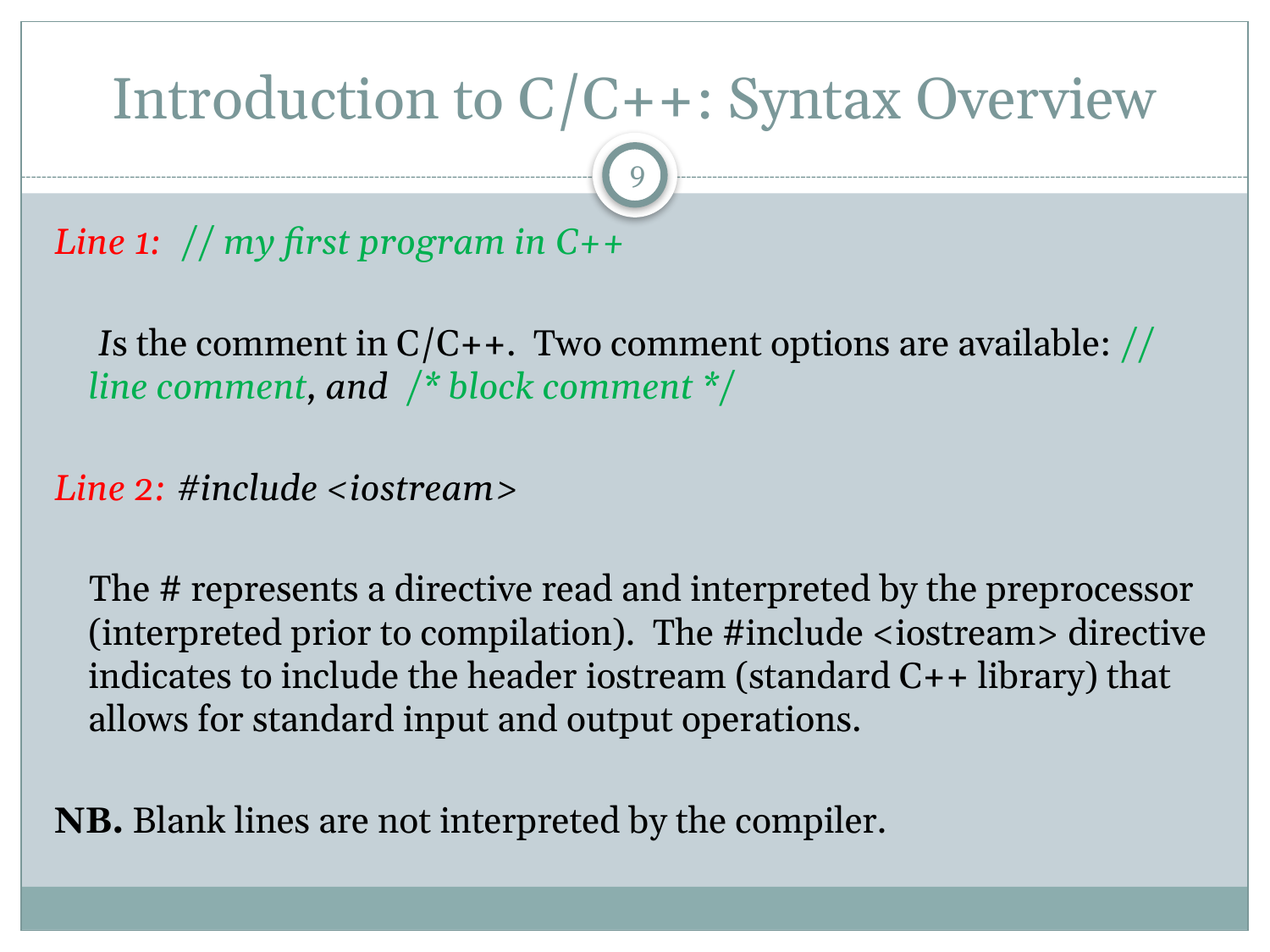

# Introduction to C/C++: Syntax Overview
9
Line 1:  // my first program in C++

     Is the comment in C/C++.  Two comment options are available: // line comment, and  /* block comment */

Line 2: #include <iostream>

    The # represents a directive read and interpreted by the preprocessor (interpreted prior to compilation).  The #include <iostream> directive indicates to include the header iostream (standard C++ library) that allows for standard input and output operations.

NB. Blank lines are not interpreted by the compiler.